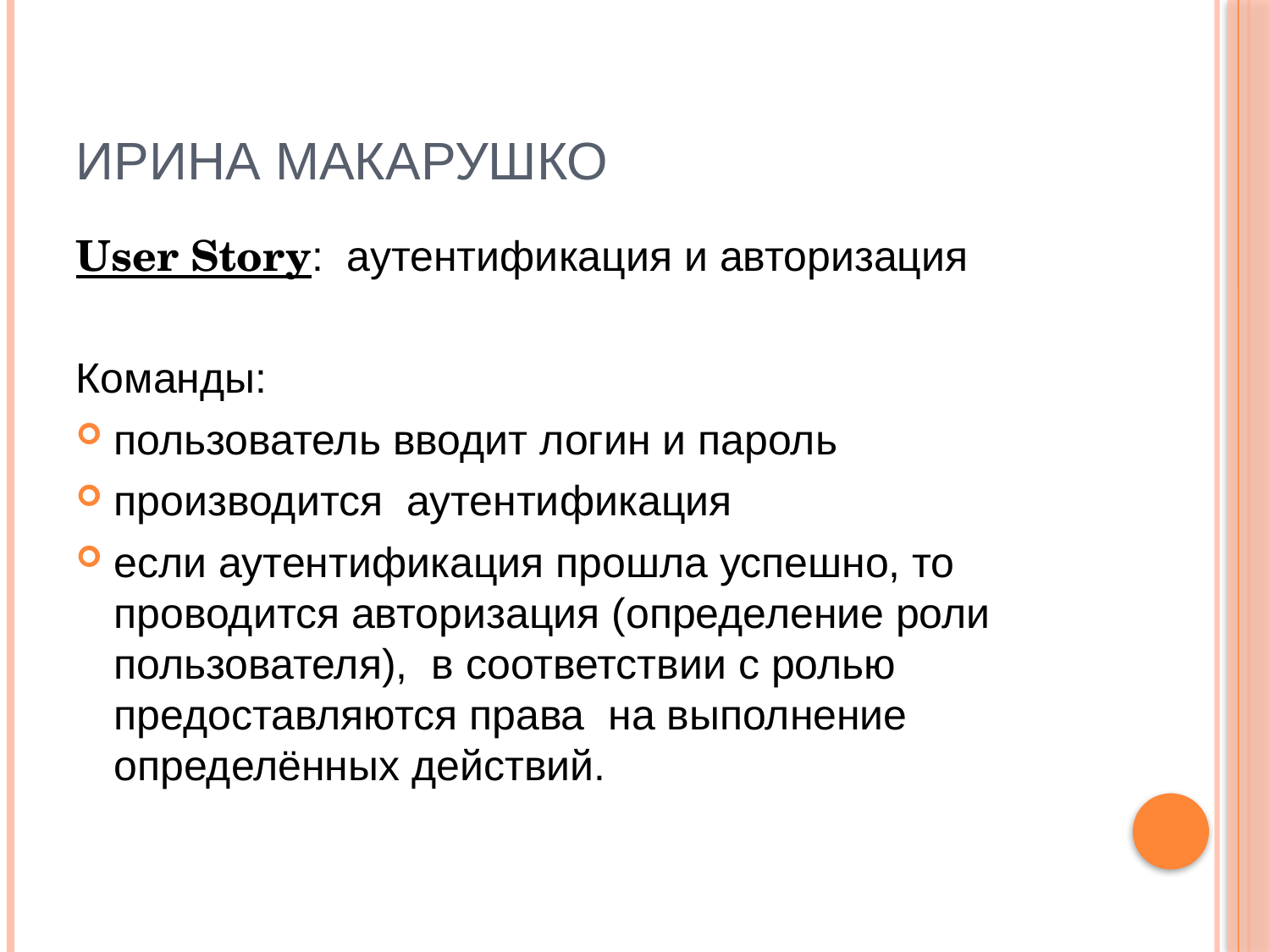

# Ирина Макарушко
User Story:  аутентификация и авторизация

Команды:
пользователь вводит логин и пароль
производится  аутентификация
если аутентификация прошла успешно, то проводится авторизация (определение роли пользователя),  в соответствии с ролью предоставляются права  на выполнение определённых действий.